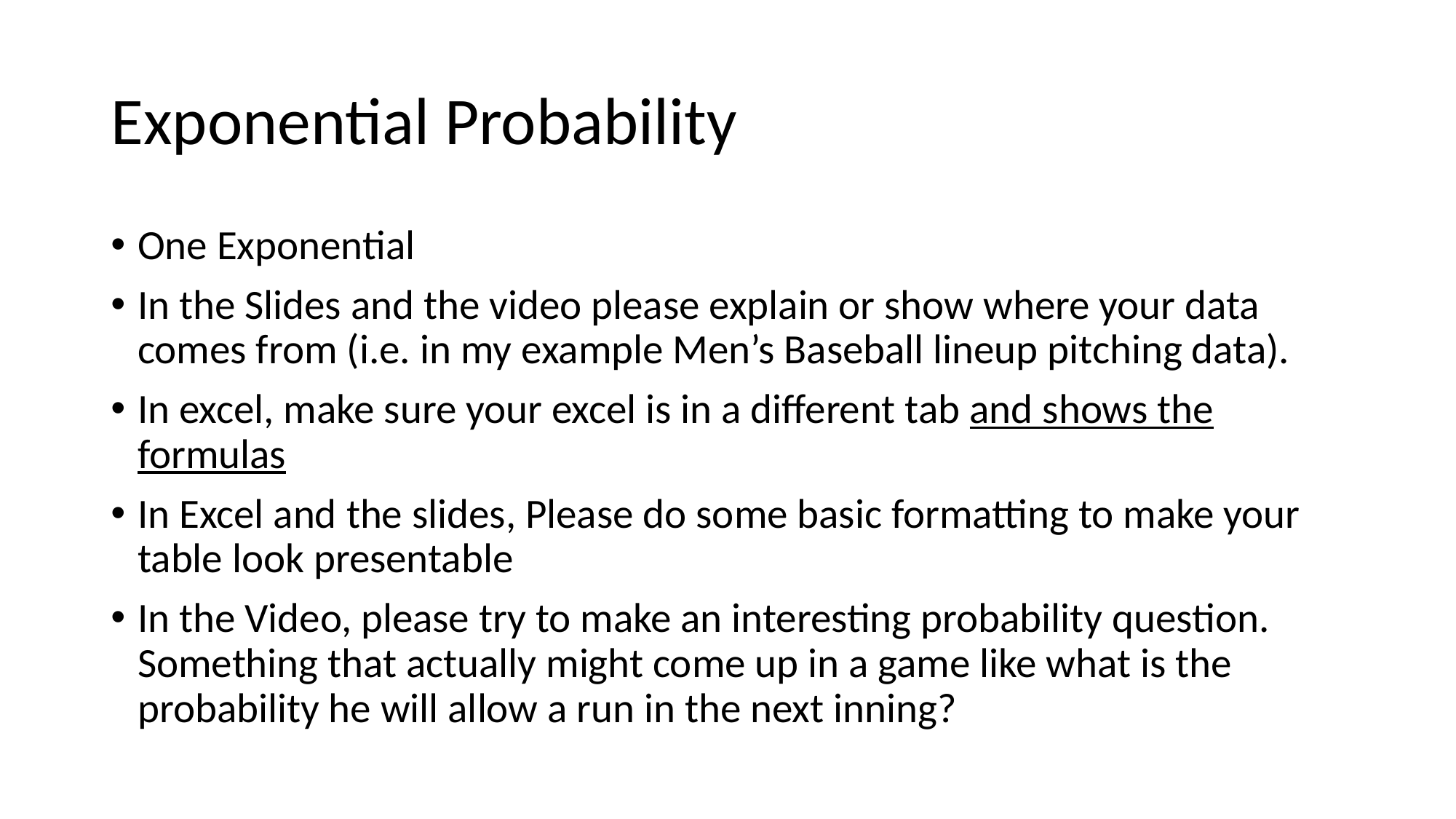

# Exponential Probability
One Exponential
In the Slides and the video please explain or show where your data comes from (i.e. in my example Men’s Baseball lineup pitching data).
In excel, make sure your excel is in a different tab and shows the formulas
In Excel and the slides, Please do some basic formatting to make your table look presentable
In the Video, please try to make an interesting probability question. Something that actually might come up in a game like what is the probability he will allow a run in the next inning?